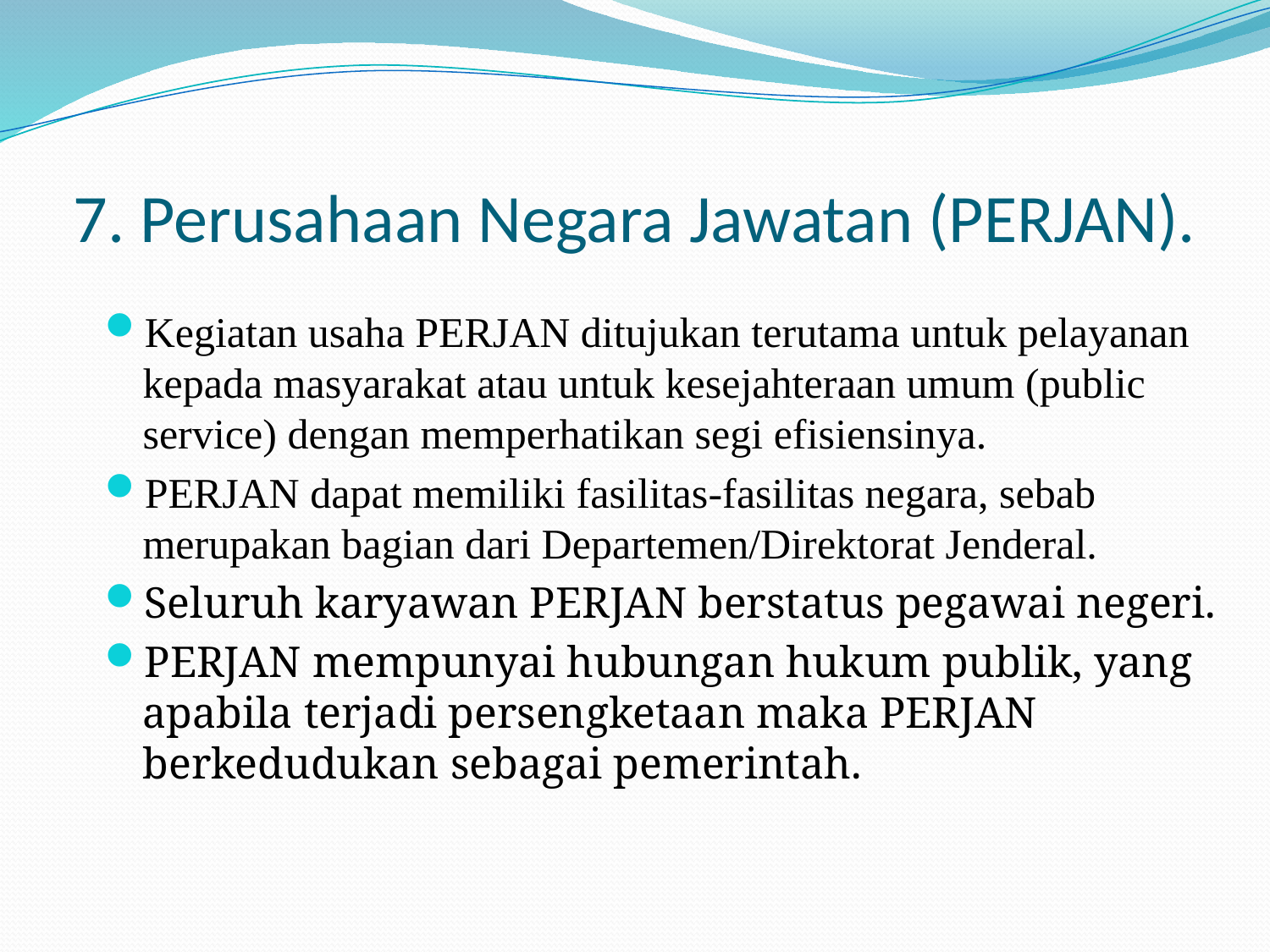

# 7. Perusahaan Negara Jawatan (PERJAN).
Kegiatan usaha PERJAN ditujukan terutama untuk pelayanan kepada masyarakat atau untuk kesejahteraan umum (public service) dengan memperhatikan segi efisiensinya.
PERJAN dapat memiliki fasilitas-fasilitas negara, sebab merupakan bagian dari Departemen/Direktorat Jenderal.
Seluruh karyawan PERJAN berstatus pegawai negeri.
PERJAN mempunyai hubungan hukum publik, yang apabila terjadi persengketaan maka PERJAN berkedudukan sebagai pemerintah.